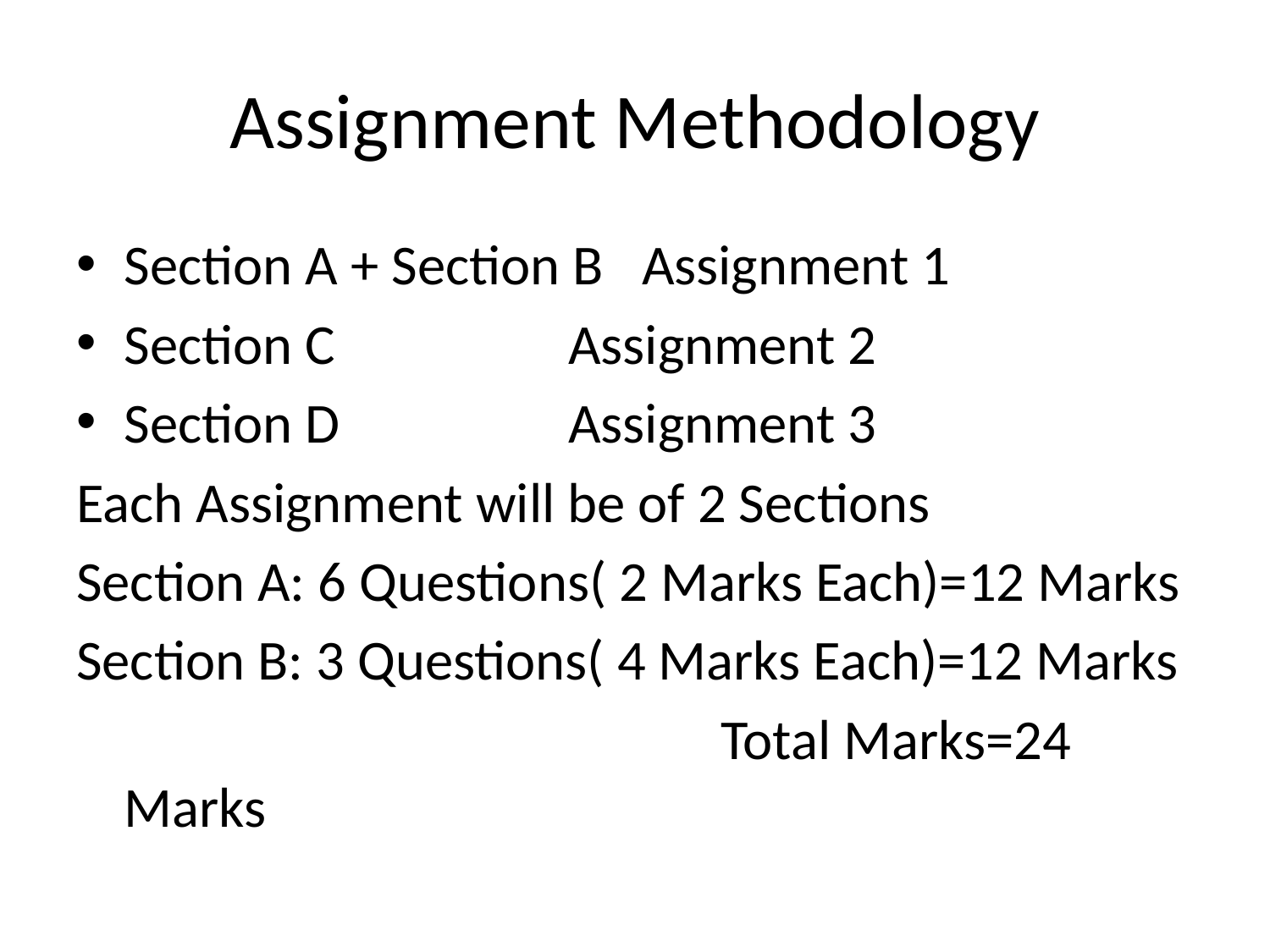

# Assignment Methodology
Section A + Section B   Assignment 1
Section C 	               Assignment 2
Section D		     Assignment 3
Each Assignment will be of 2 Sections
Section A: 6 Questions( 2 Marks Each)=12 Marks
Section B: 3 Questions( 4 Marks Each)=12 Marks
					       Total Marks=24 Marks